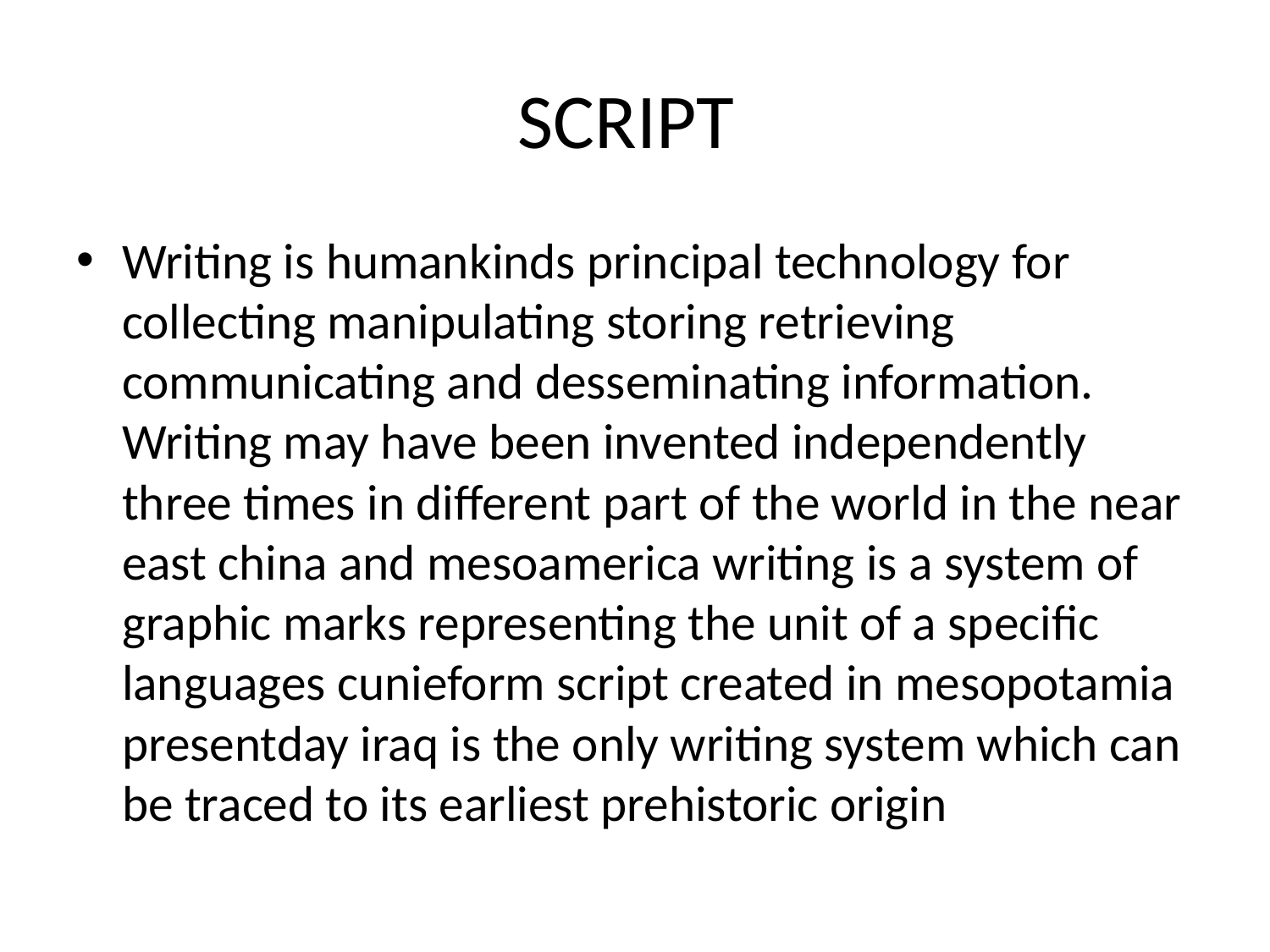

# SCRIPT
Writing is humankinds principal technology for collecting manipulating storing retrieving communicating and desseminating information. Writing may have been invented independently three times in different part of the world in the near east china and mesoamerica writing is a system of graphic marks representing the unit of a specific languages cunieform script created in mesopotamia presentday iraq is the only writing system which can be traced to its earliest prehistoric origin